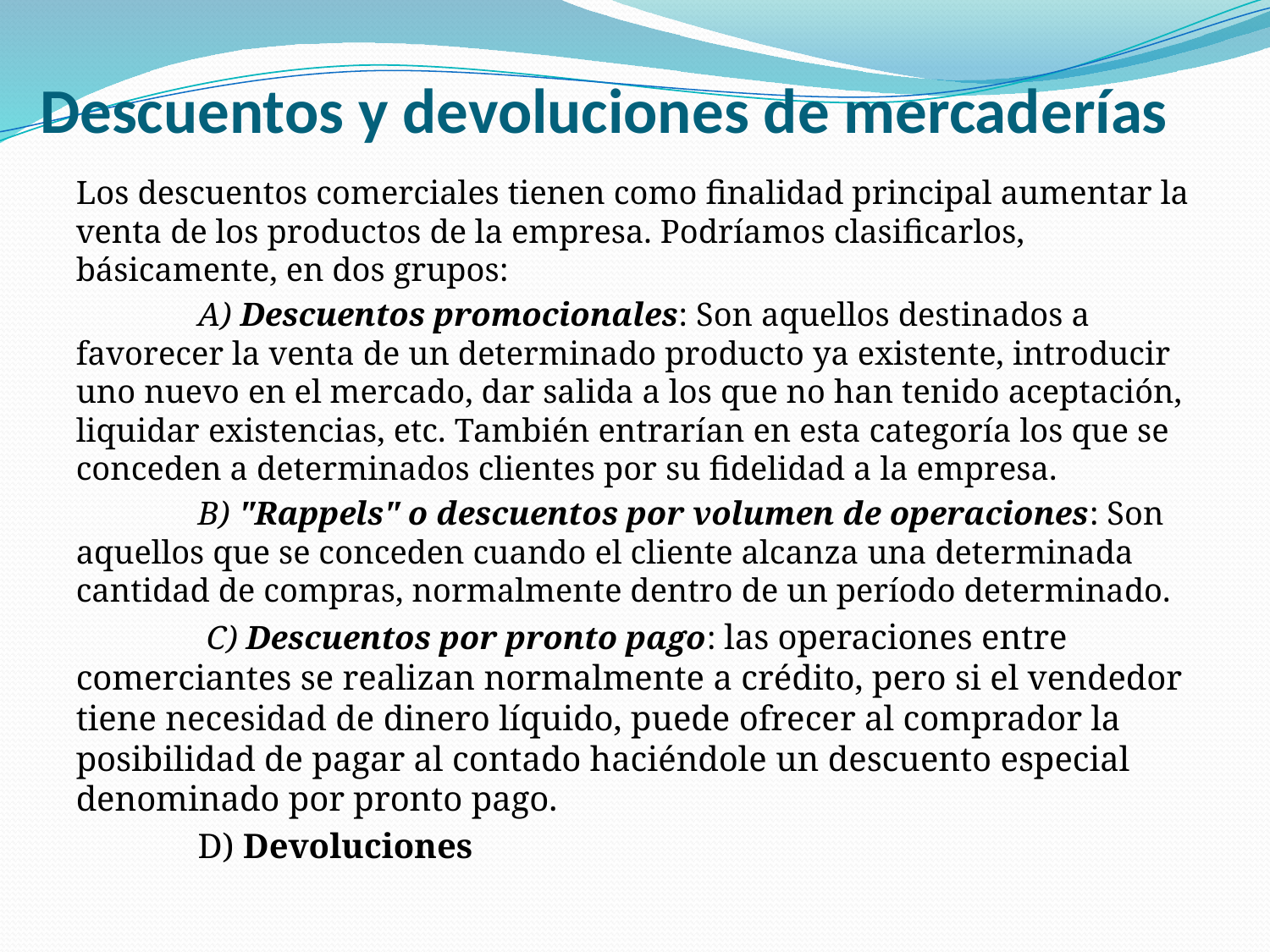

# Descuentos y devoluciones de mercaderías
Los descuentos comerciales tienen como finalidad principal aumentar la venta de los productos de la empresa. Podríamos clasificarlos, básicamente, en dos grupos:
	A) Descuentos promocionales: Son aquellos destinados a favorecer la venta de un determinado producto ya existente, introducir uno nuevo en el mercado, dar salida a los que no han tenido aceptación, liquidar existencias, etc. También entrarían en esta categoría los que se conceden a determinados clientes por su fidelidad a la empresa.
	B) "Rappels" o descuentos por volumen de operaciones: Son aquellos que se conceden cuando el cliente alcanza una determinada cantidad de compras, normalmente dentro de un período determinado.
	 C) Descuentos por pronto pago: las operaciones entre comerciantes se realizan normalmente a crédito, pero si el vendedor tiene necesidad de dinero líquido, puede ofrecer al comprador la posibilidad de pagar al contado haciéndole un descuento especial denominado por pronto pago.
	D) Devoluciones